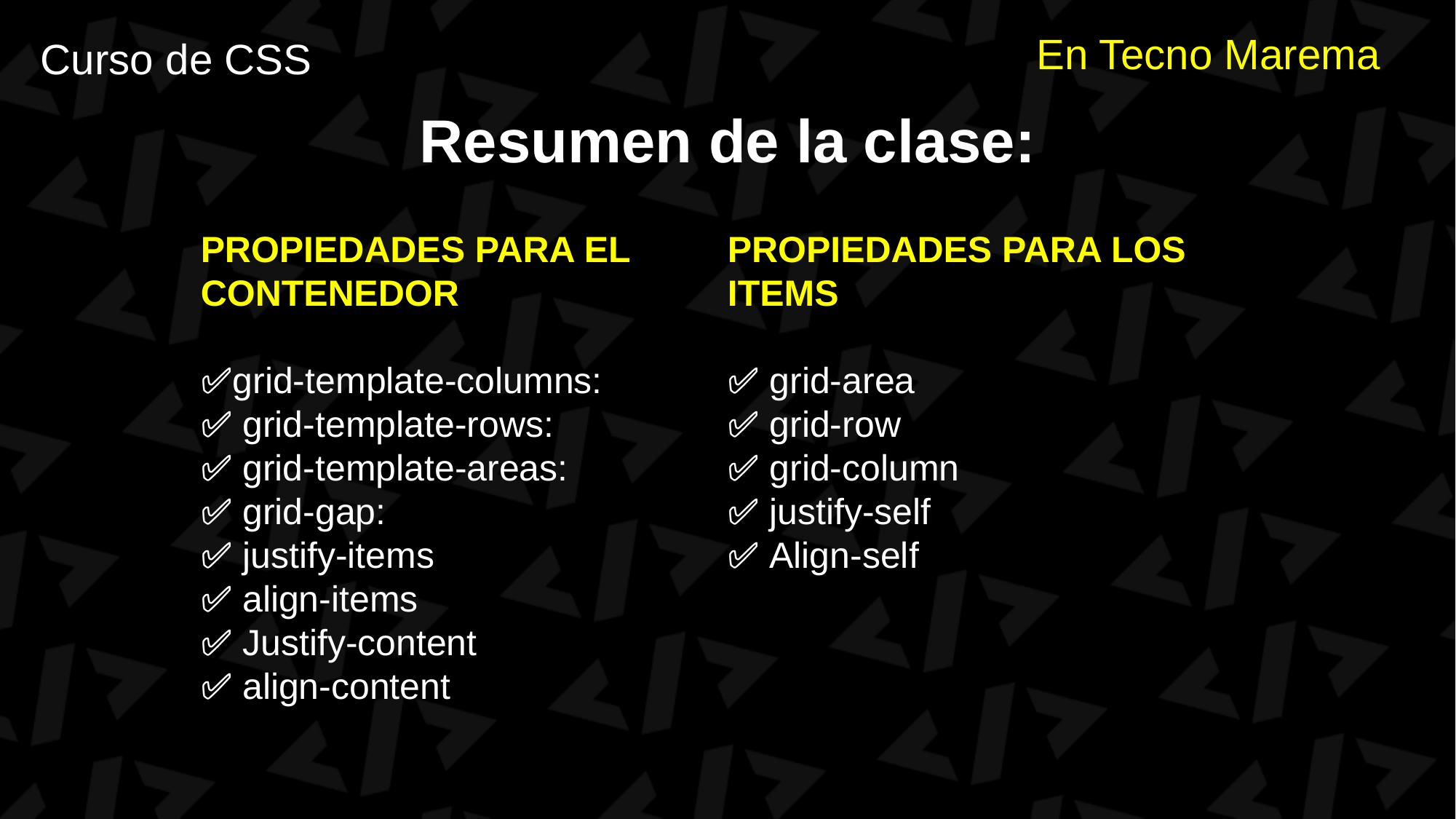

# Curso de CSS
En Tecno Marema
Resumen de la clase:
PROPIEDADES PARA EL CONTENEDOR

✅grid-template-columns:
✅ grid-template-rows:
✅ grid-template-areas:
✅ grid-gap:
✅ justify-items
✅ align-items
✅ Justify-content
✅ align-content
PROPIEDADES PARA LOS ITEMS

✅ grid-area
✅ grid-row
✅ grid-column
✅ justify-self
✅ Align-self